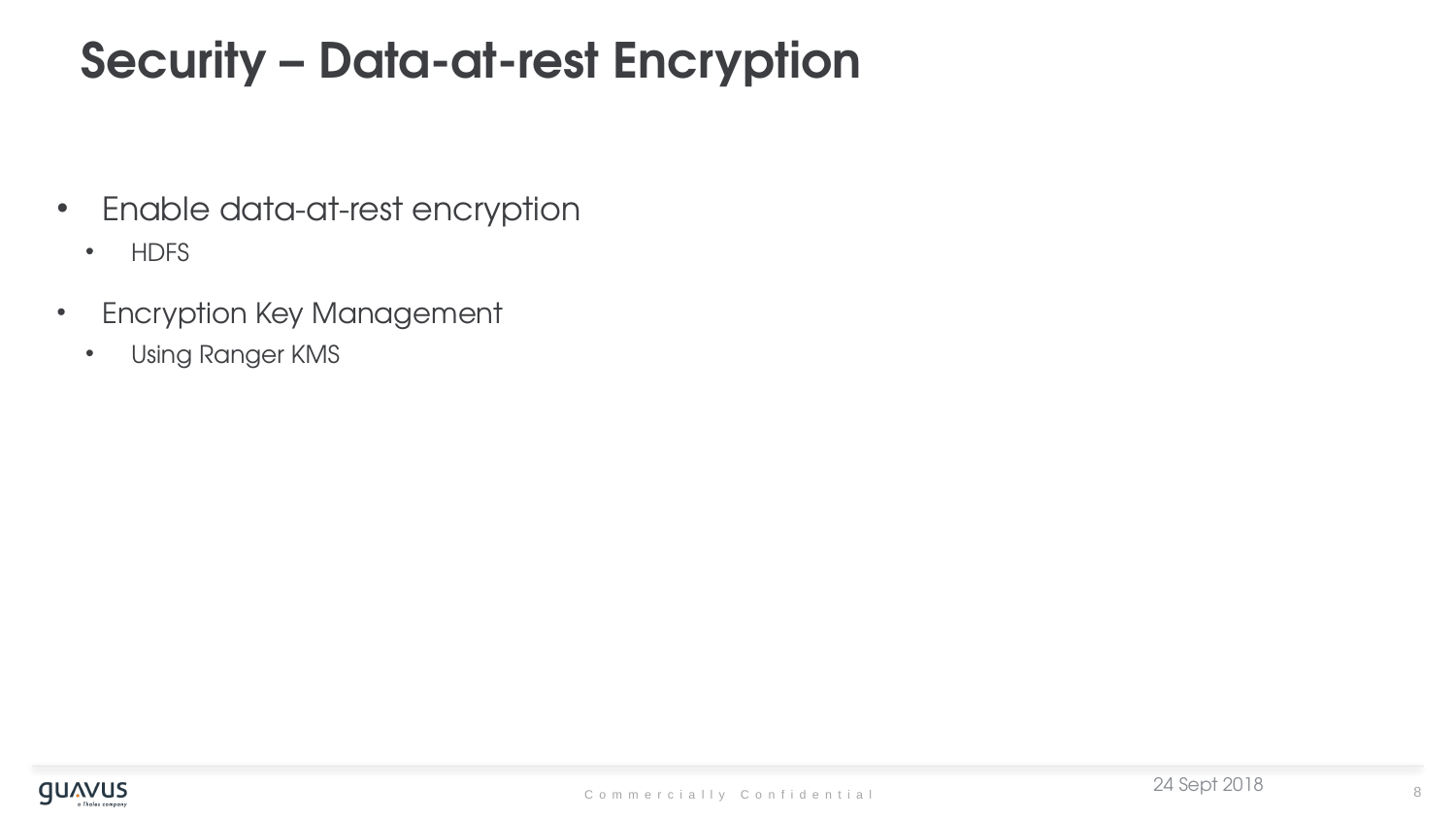

# Security – Data-at-rest Encryption

Enable data-at-rest encryption
HDFS

Encryption Key Management
Using Ranger KMS